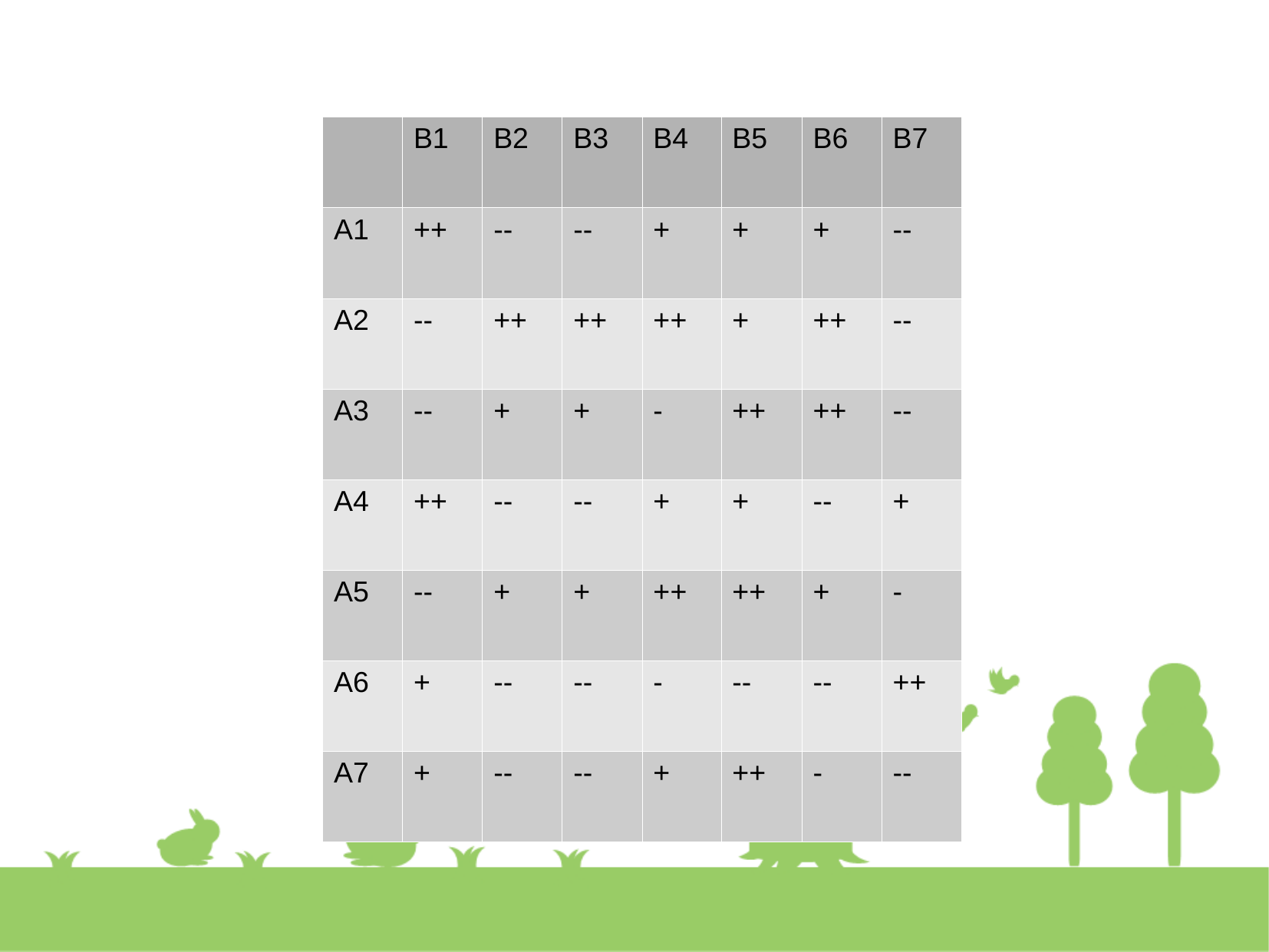

|  | B1 | B2 | B3 | B4 | B5 | B6 | B7 |
| --- | --- | --- | --- | --- | --- | --- | --- |
| A1 | ++ | -- | -- | + | + | + | -- |
| A2 | -- | ++ | ++ | ++ | + | ++ | -- |
| A3 | -- | + | + | - | ++ | ++ | -- |
| A4 | ++ | -- | -- | + | + | -- | + |
| A5 | -- | + | + | ++ | ++ | + | - |
| A6 | + | -- | -- | - | -- | -- | ++ |
| A7 | + | -- | -- | + | ++ | - | -- |